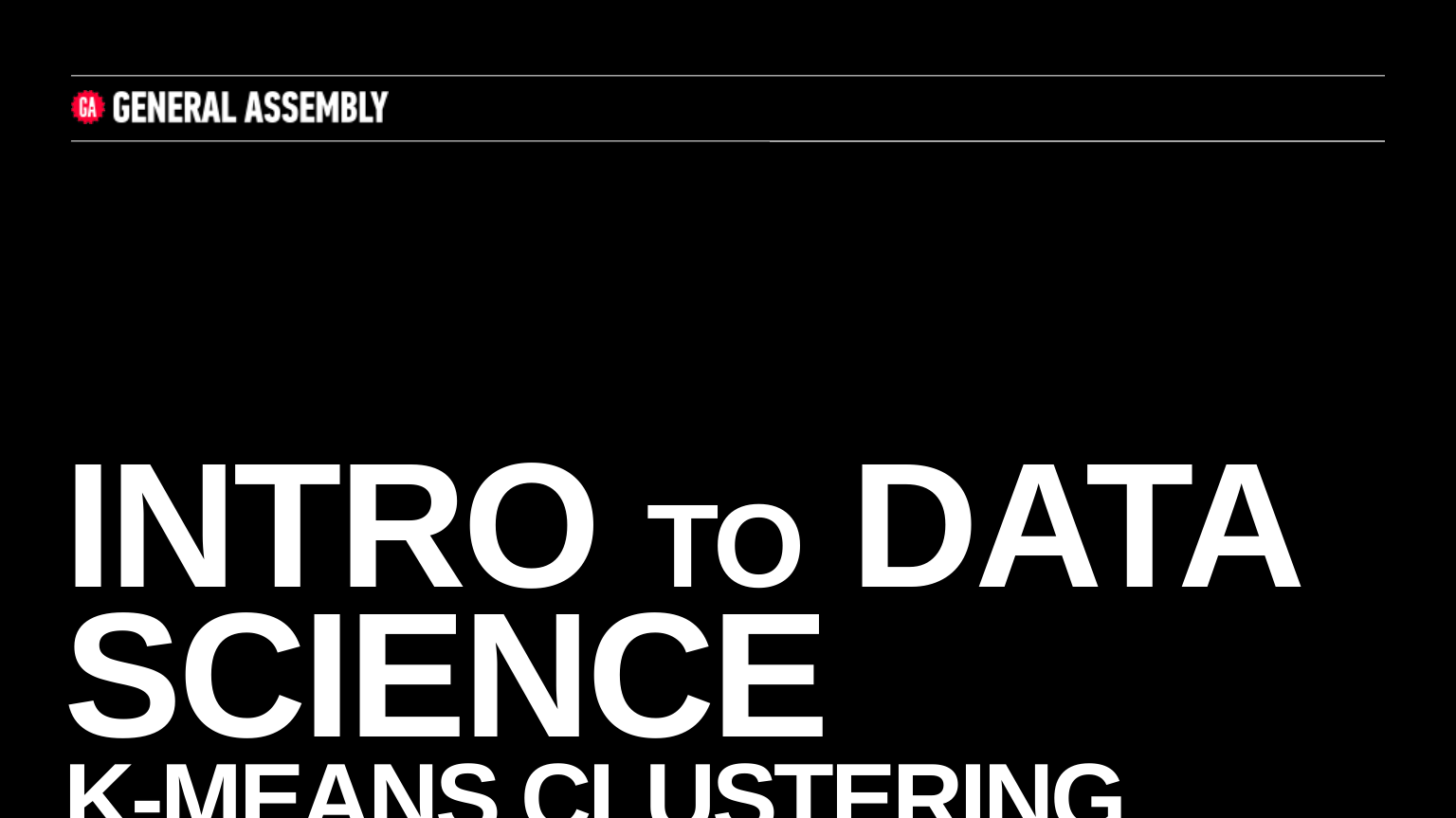

# INTRO to DATA SCIENCE k-means clustering